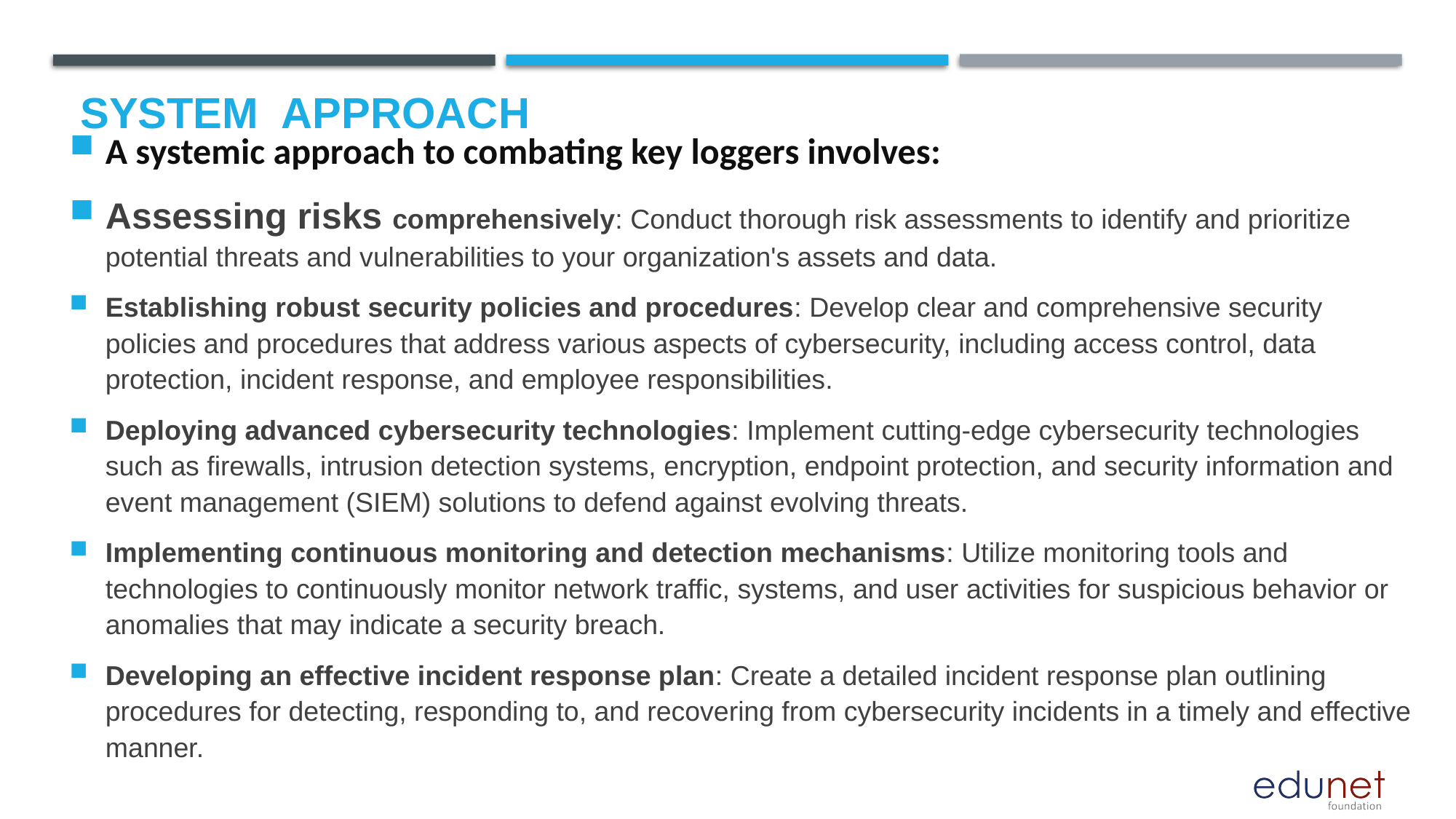

# System  Approach
A systemic approach to combating key loggers involves:
Assessing risks comprehensively: Conduct thorough risk assessments to identify and prioritize potential threats and vulnerabilities to your organization's assets and data.
Establishing robust security policies and procedures: Develop clear and comprehensive security policies and procedures that address various aspects of cybersecurity, including access control, data protection, incident response, and employee responsibilities.
Deploying advanced cybersecurity technologies: Implement cutting-edge cybersecurity technologies such as firewalls, intrusion detection systems, encryption, endpoint protection, and security information and event management (SIEM) solutions to defend against evolving threats.
Implementing continuous monitoring and detection mechanisms: Utilize monitoring tools and technologies to continuously monitor network traffic, systems, and user activities for suspicious behavior or anomalies that may indicate a security breach.
Developing an effective incident response plan: Create a detailed incident response plan outlining procedures for detecting, responding to, and recovering from cybersecurity incidents in a timely and effective manner.